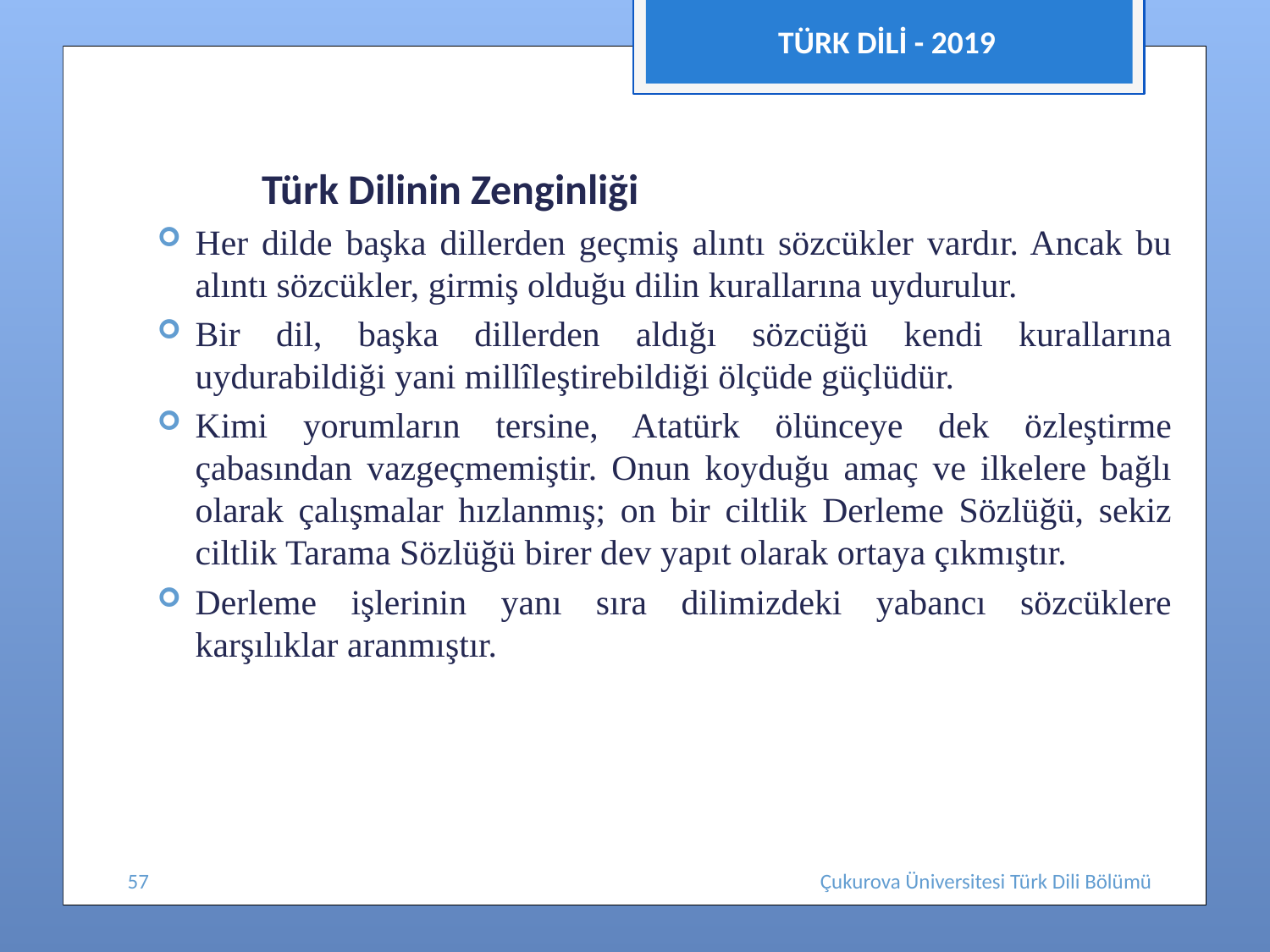

TÜRK DİLİ - 2019
#

           Türk Dilinin Zenginliği
Her dilde başka dillerden geçmiş alıntı sözcükler vardır. Ancak bu alıntı sözcükler, girmiş olduğu dilin kurallarına uydurulur.
Bir dil, başka dillerden aldığı sözcüğü kendi kurallarına uydurabildiği yani millîleştirebildiği ölçüde güçlüdür.
Kimi yorumların tersine, Atatürk ölünceye dek özleştirme çabasından vazgeçmemiştir. Onun koyduğu amaç ve ilkelere bağlı olarak çalışmalar hızlanmış; on bir ciltlik Derleme Sözlüğü, sekiz ciltlik Tarama Sözlüğü birer dev yapıt olarak ortaya çıkmıştır.
Derleme işlerinin yanı sıra dilimizdeki yabancı sözcüklere karşılıklar aranmıştır.

57
Çukurova Üniversitesi Türk Dili Bölümü